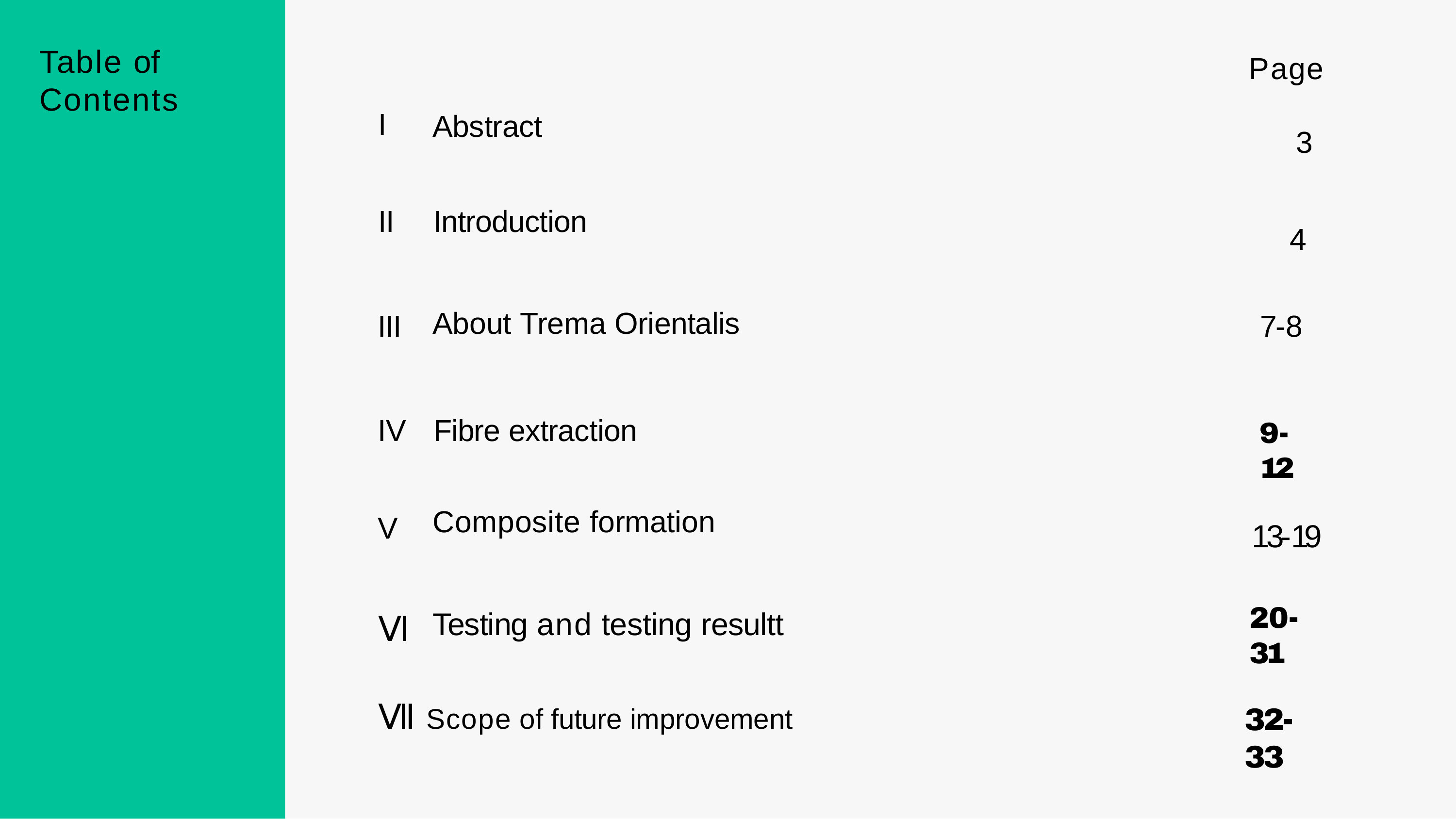

Table of Contents
Page
I
Abstract
3
II	Introduction
4
About Trema Orientalis
III
7-8
IV	Fibre extraction
9-12
Composite formation
V
13-19
20-31
Testing and testing resultt
VI
VII Scope of future improvement
32-33